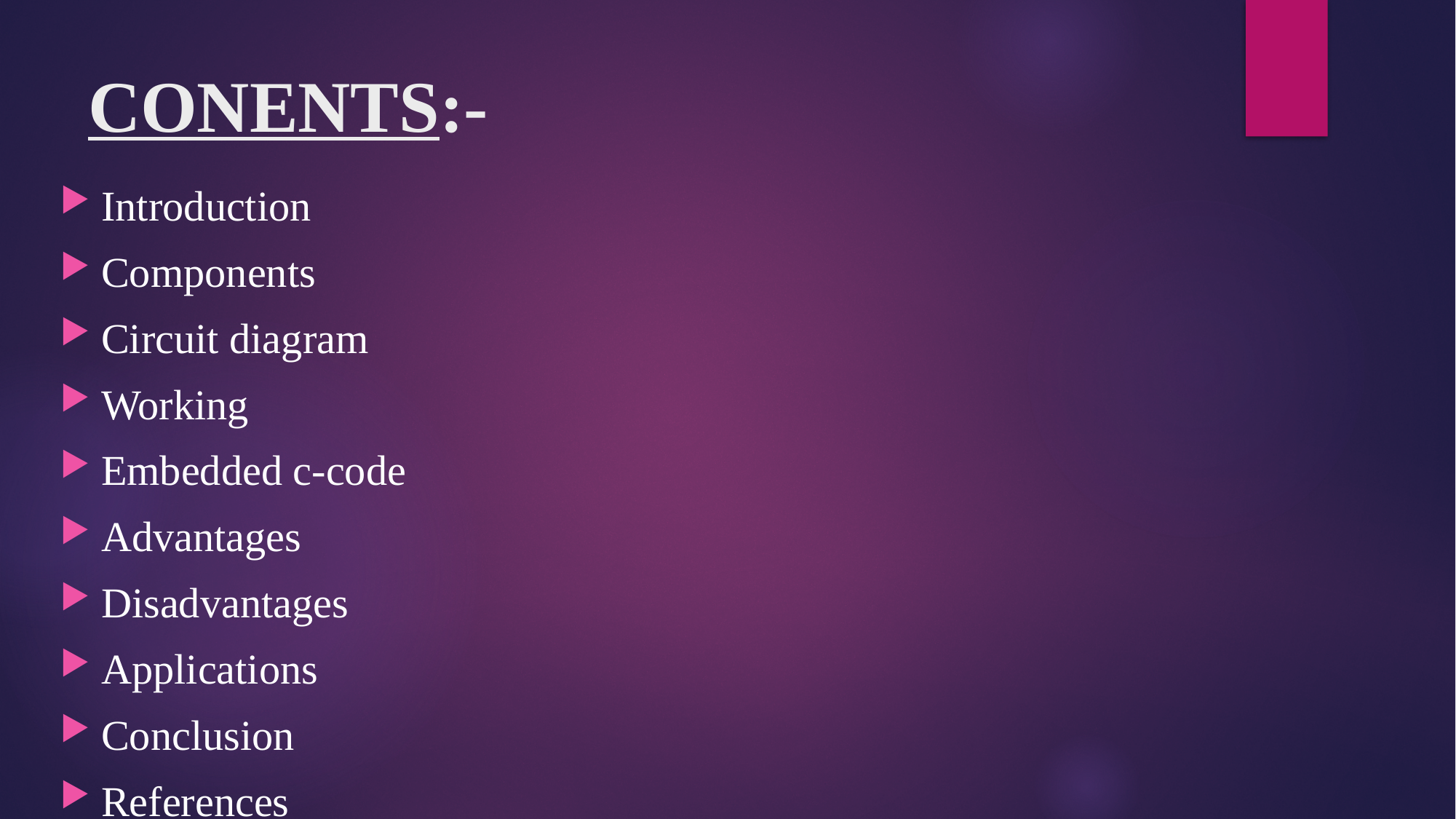

# CONENTS:-
Introduction
Components
Circuit diagram
Working
Embedded c-code
Advantages
Disadvantages
Applications
Conclusion
References